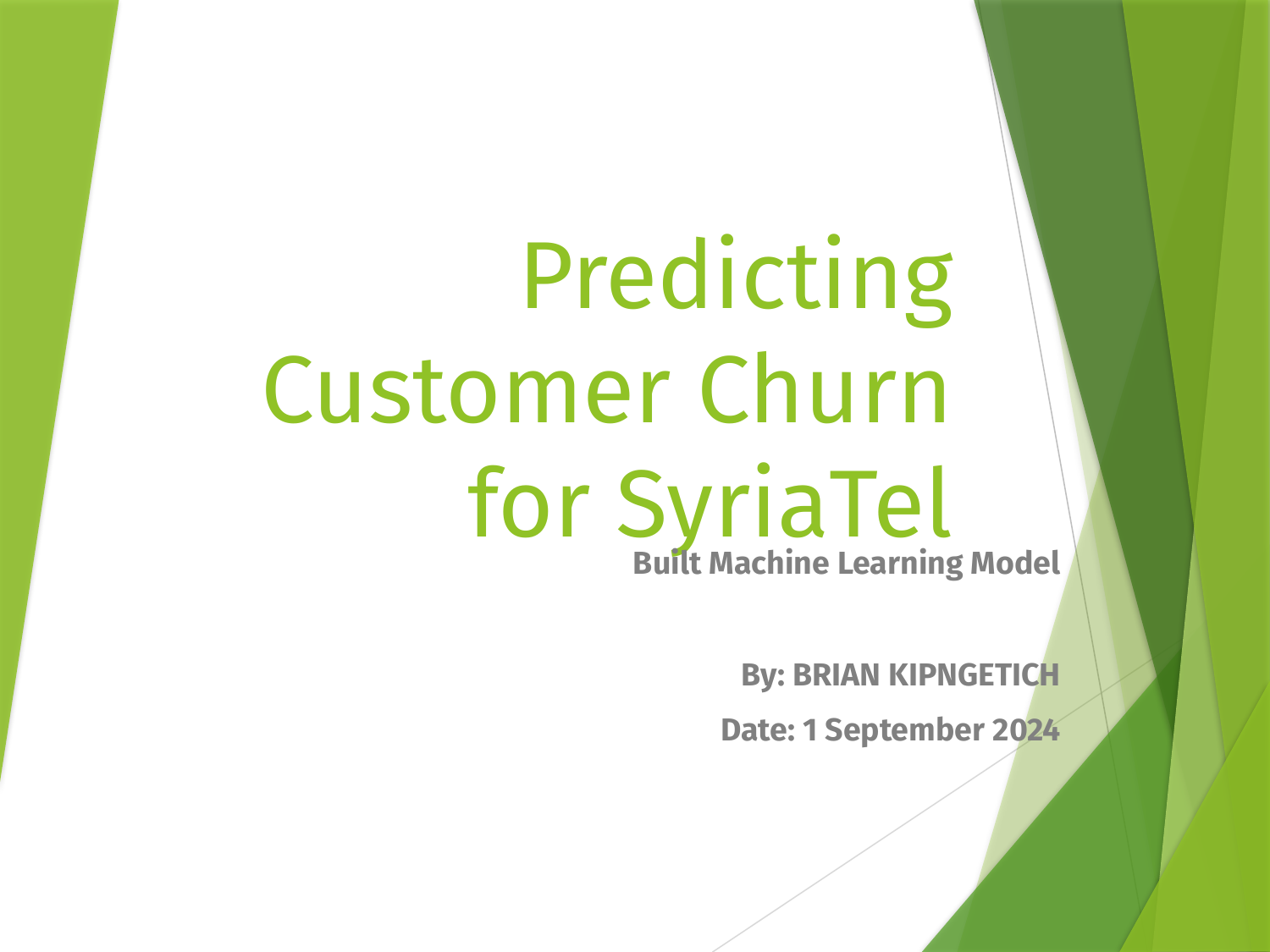

# Predicting Customer Churn for SyriaTel
Built Machine Learning Model

By: BRIAN KIPNGETICH
Date: 1 September 2024